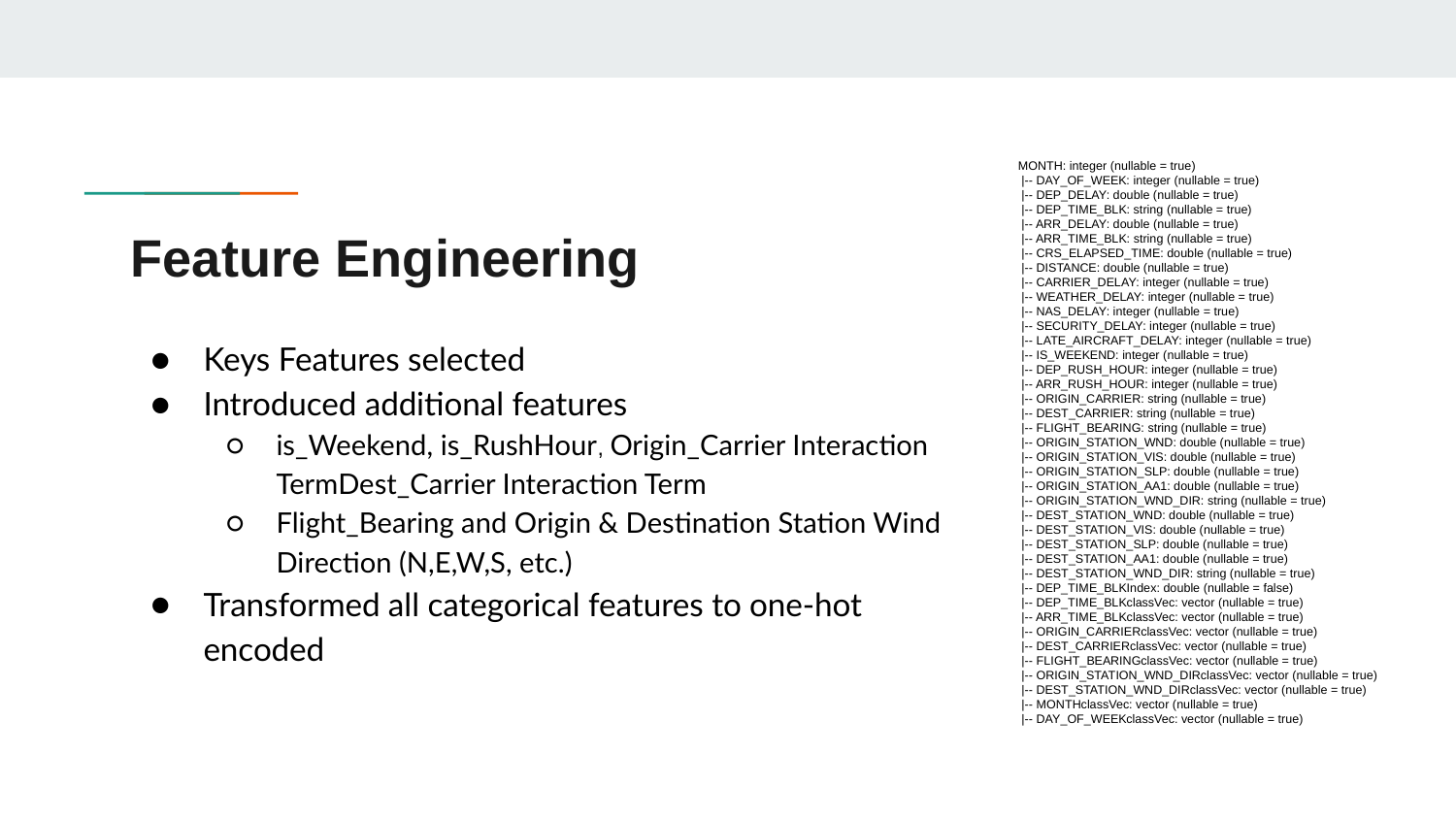

MONTH: integer (nullable = true)
 |-- DAY_OF_WEEK: integer (nullable = true)
 |-- DEP_DELAY: double (nullable = true)
 |-- DEP_TIME_BLK: string (nullable = true)
 |-- ARR_DELAY: double (nullable = true)
 |-- ARR_TIME_BLK: string (nullable = true)
 |-- CRS_ELAPSED_TIME: double (nullable = true)
 |-- DISTANCE: double (nullable = true)
 |-- CARRIER_DELAY: integer (nullable = true)
 |-- WEATHER_DELAY: integer (nullable = true)
 |-- NAS_DELAY: integer (nullable = true)
 |-- SECURITY_DELAY: integer (nullable = true)
 |-- LATE_AIRCRAFT_DELAY: integer (nullable = true)
 |-- IS_WEEKEND: integer (nullable = true)
 |-- DEP_RUSH_HOUR: integer (nullable = true)
 |-- ARR_RUSH_HOUR: integer (nullable = true)
 |-- ORIGIN_CARRIER: string (nullable = true)
 |-- DEST_CARRIER: string (nullable = true)
 |-- FLIGHT_BEARING: string (nullable = true)
 |-- ORIGIN_STATION_WND: double (nullable = true)
 |-- ORIGIN_STATION_VIS: double (nullable = true)
 |-- ORIGIN_STATION_SLP: double (nullable = true)
 |-- ORIGIN_STATION_AA1: double (nullable = true)
 |-- ORIGIN_STATION_WND_DIR: string (nullable = true)
 |-- DEST_STATION_WND: double (nullable = true)
 |-- DEST_STATION_VIS: double (nullable = true)
 |-- DEST_STATION_SLP: double (nullable = true)
 |-- DEST_STATION_AA1: double (nullable = true)
 |-- DEST_STATION_WND_DIR: string (nullable = true)
 |-- DEP_TIME_BLKIndex: double (nullable = false)
 |-- DEP_TIME_BLKclassVec: vector (nullable = true)
 |-- ARR_TIME_BLKclassVec: vector (nullable = true)
 |-- ORIGIN_CARRIERclassVec: vector (nullable = true)
 |-- DEST_CARRIERclassVec: vector (nullable = true)
 |-- FLIGHT_BEARINGclassVec: vector (nullable = true)
 |-- ORIGIN_STATION_WND_DIRclassVec: vector (nullable = true)
 |-- DEST_STATION_WND_DIRclassVec: vector (nullable = true)
 |-- MONTHclassVec: vector (nullable = true)
 |-- DAY_OF_WEEKclassVec: vector (nullable = true)

# Feature Engineering
Keys Features selected
Introduced additional features
is_Weekend, is_RushHour, Origin_Carrier Interaction TermDest_Carrier Interaction Term
Flight_Bearing and Origin & Destination Station Wind Direction (N,E,W,S, etc.)
Transformed all categorical features to one-hot encoded